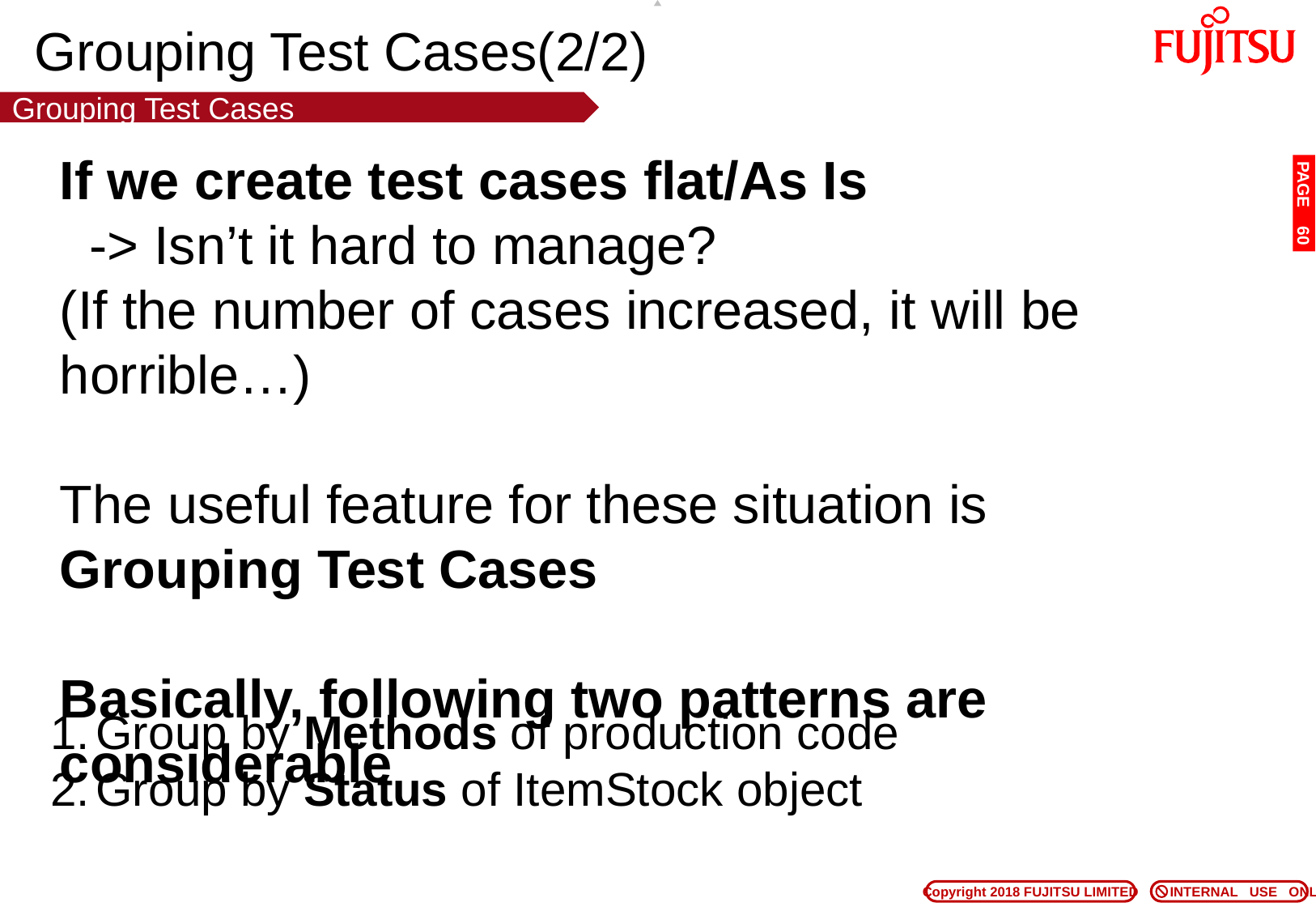

# Grouping Test Cases(2/2)
Grouping Test Cases
If we create test cases flat/As Is
  -> Isn’t it hard to manage?
(If the number of cases increased, it will be horrible…)

The useful feature for these situation is
Grouping Test Cases

Basically, following two patterns are considerable
PAGE    60
Group by Methods of production code
Group by Status of ItemStock object